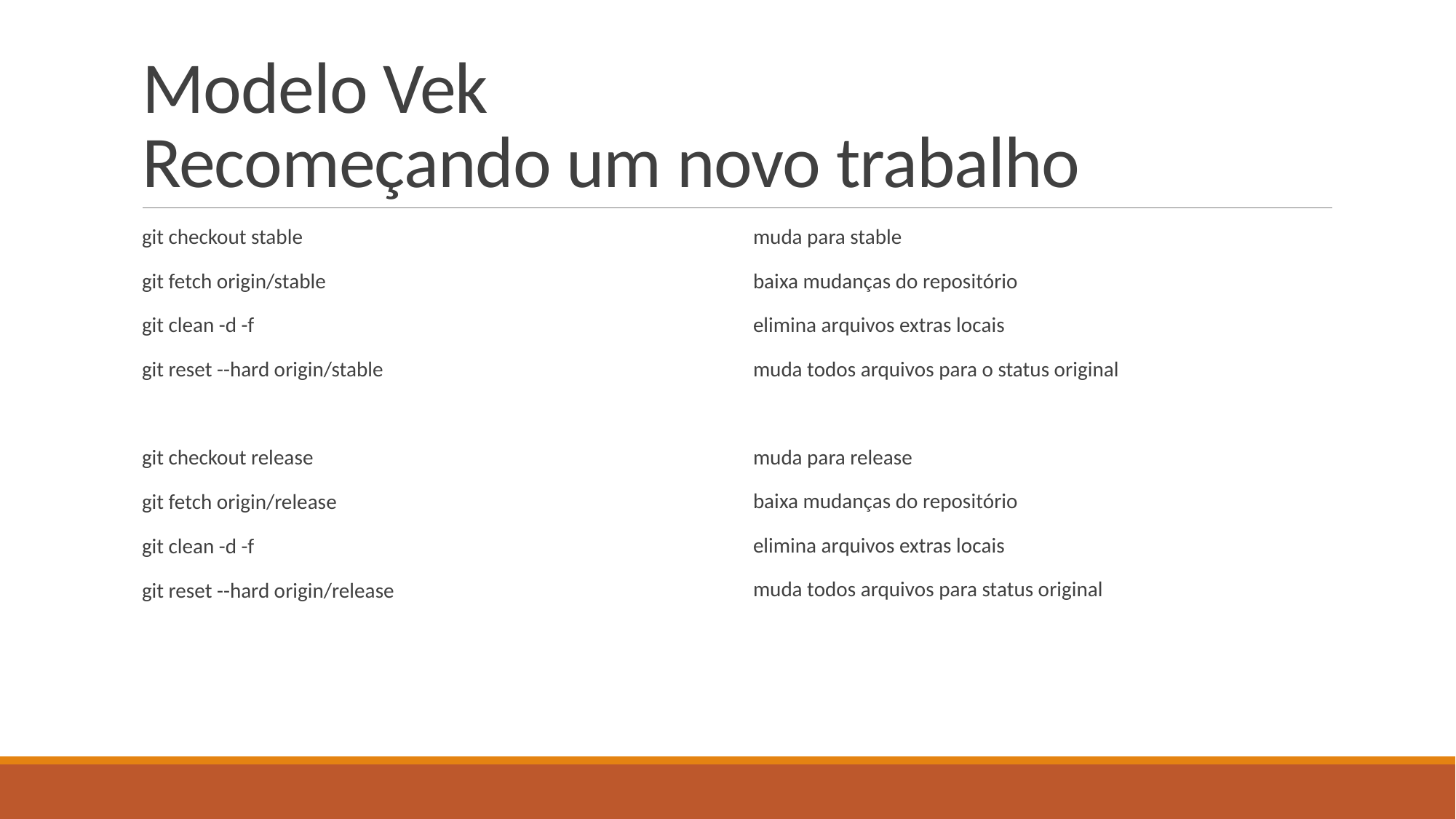

# Modelo Vek Recomeçando um novo trabalho
git checkout stable
git fetch origin/stable
git clean -d -f
git reset --hard origin/stable

git checkout release
git fetch origin/release
git clean -d -f
git reset --hard origin/release
muda para stable
baixa mudanças do repositório
elimina arquivos extras locais
muda todos arquivos para o status original

muda para release
baixa mudanças do repositório
elimina arquivos extras locais
muda todos arquivos para status original